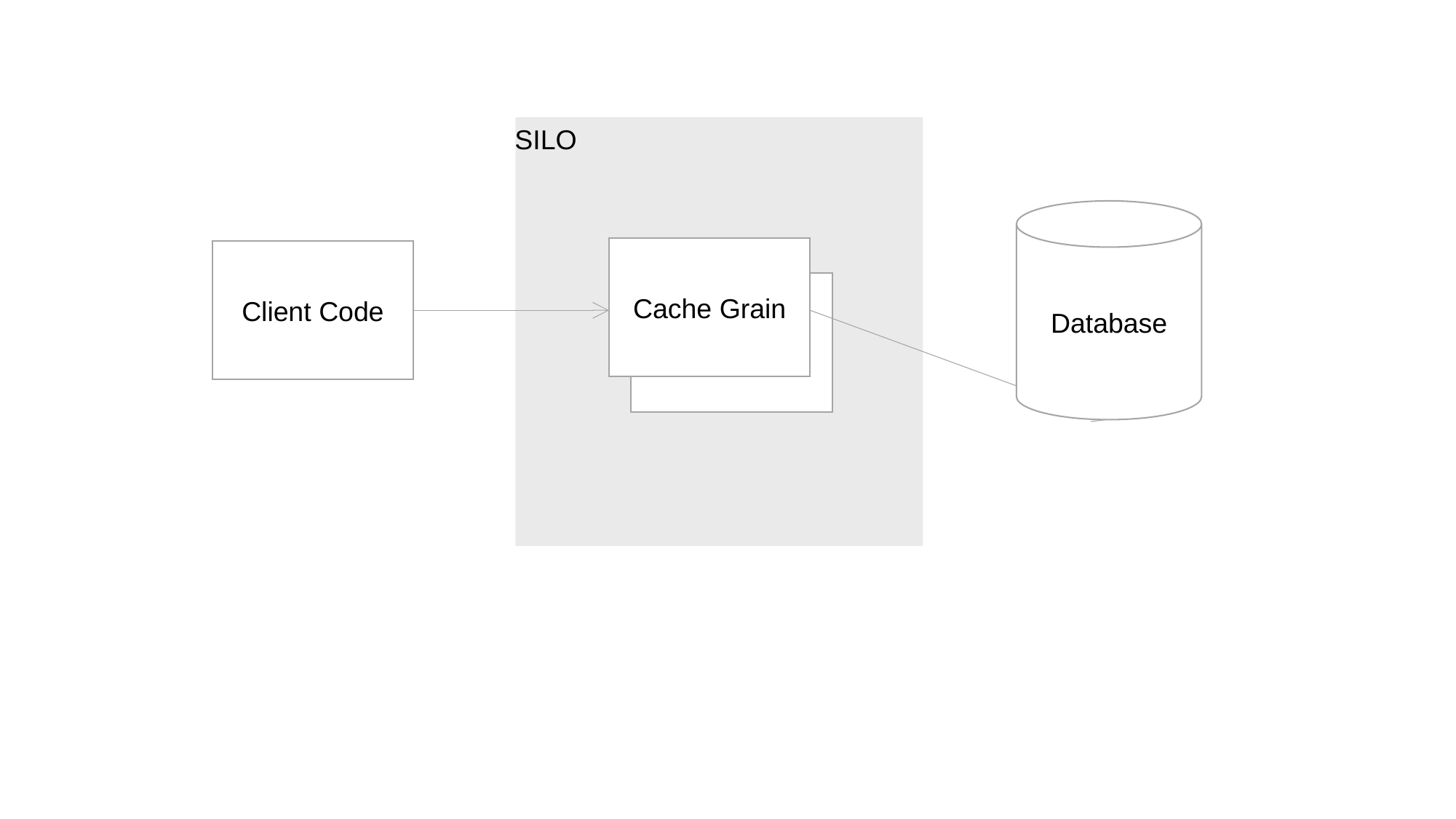

SILO

Database
Cache Grain
Client Code
Value Grain